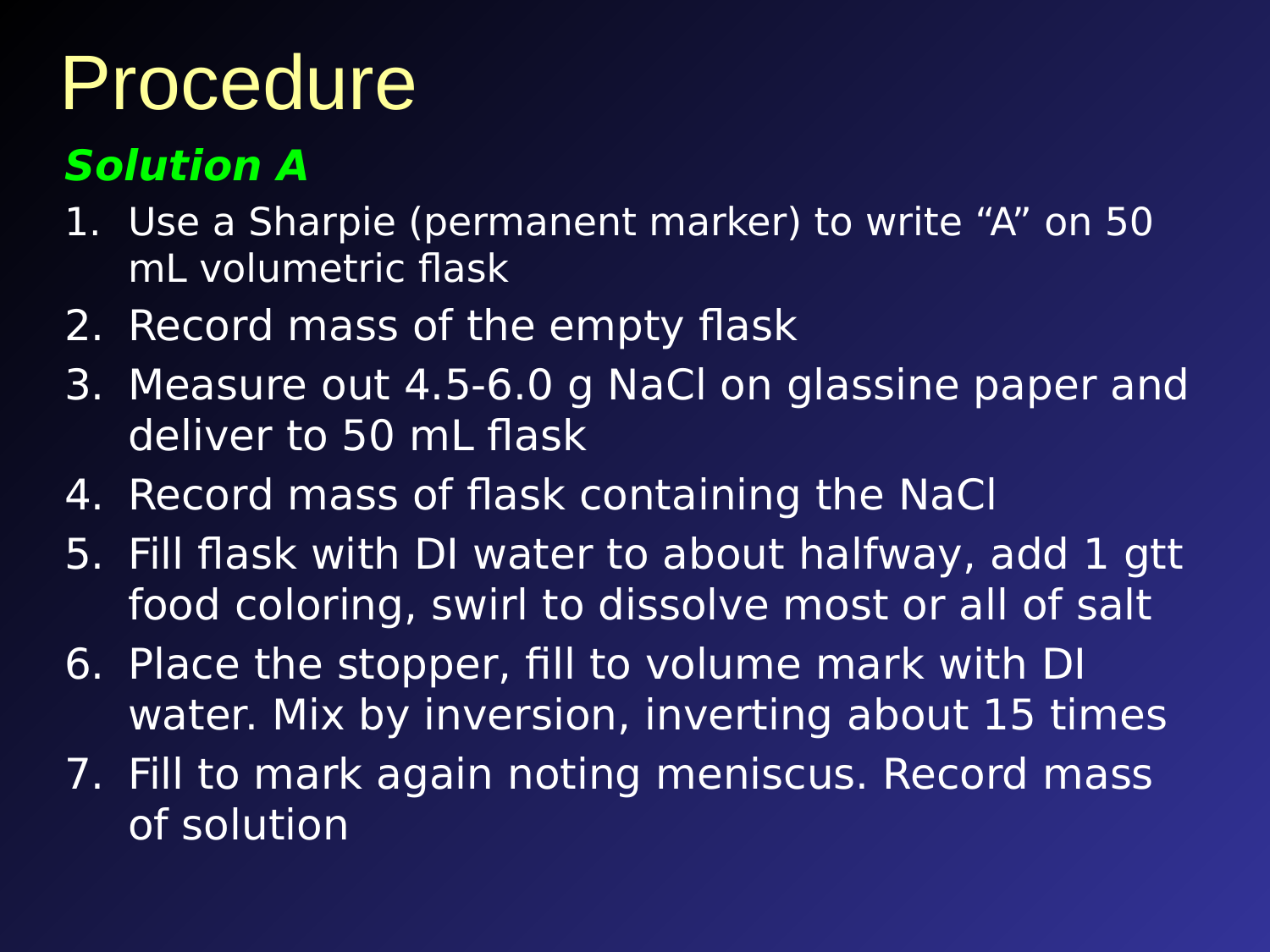

# Procedure
Solution A
Use a Sharpie (permanent marker) to write “A” on 50 mL volumetric flask
Record mass of the empty flask
Measure out 4.5-6.0 g NaCl on glassine paper and deliver to 50 mL flask
Record mass of flask containing the NaCl
Fill flask with DI water to about halfway, add 1 gtt food coloring, swirl to dissolve most or all of salt
Place the stopper, fill to volume mark with DI water. Mix by inversion, inverting about 15 times
Fill to mark again noting meniscus. Record mass of solution